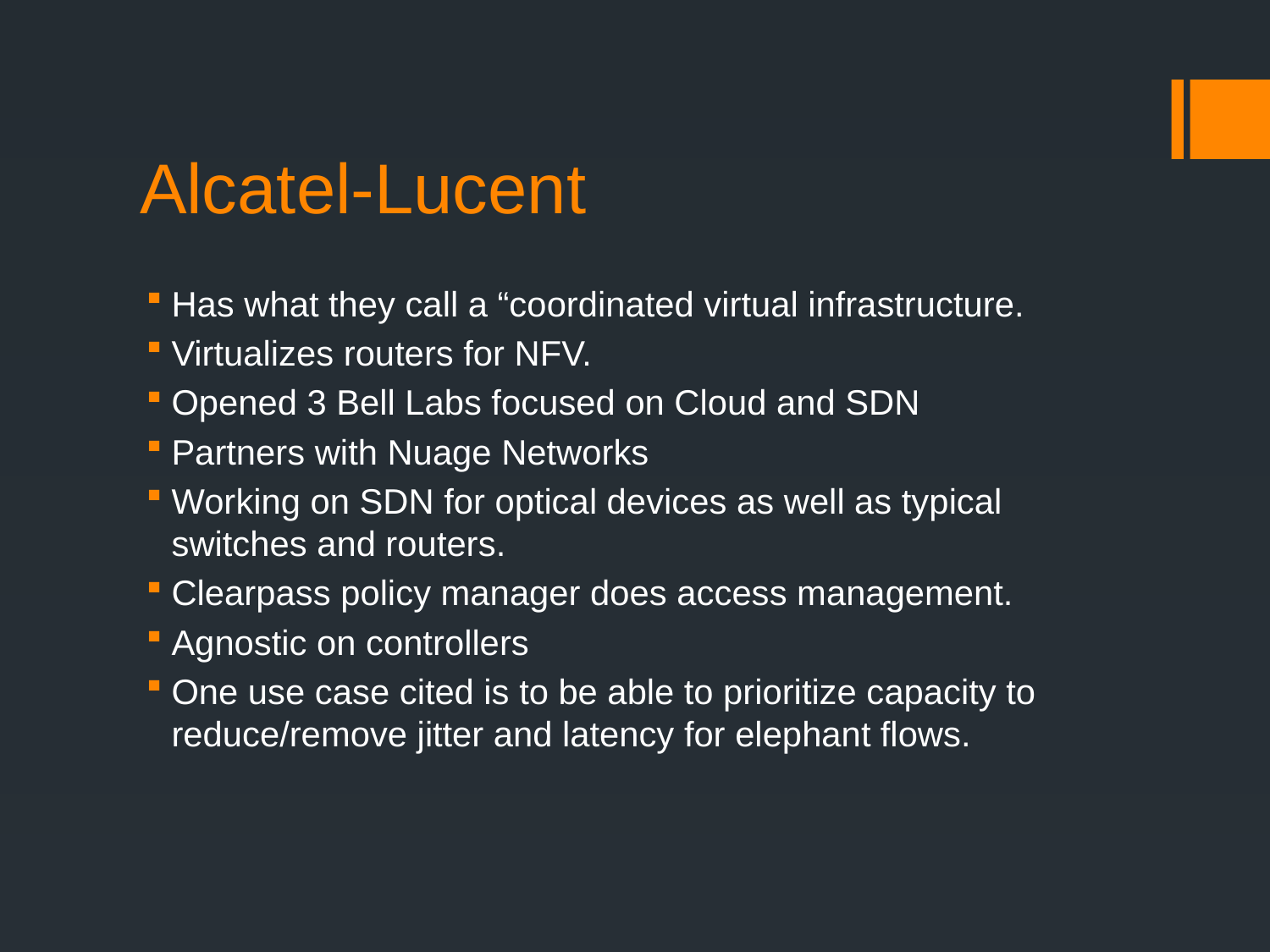

# Alcatel-Lucent
Has what they call a “coordinated virtual infrastructure.
Virtualizes routers for NFV.
Opened 3 Bell Labs focused on Cloud and SDN
Partners with Nuage Networks
Working on SDN for optical devices as well as typical switches and routers.
Clearpass policy manager does access management.
Agnostic on controllers
One use case cited is to be able to prioritize capacity to reduce/remove jitter and latency for elephant flows.